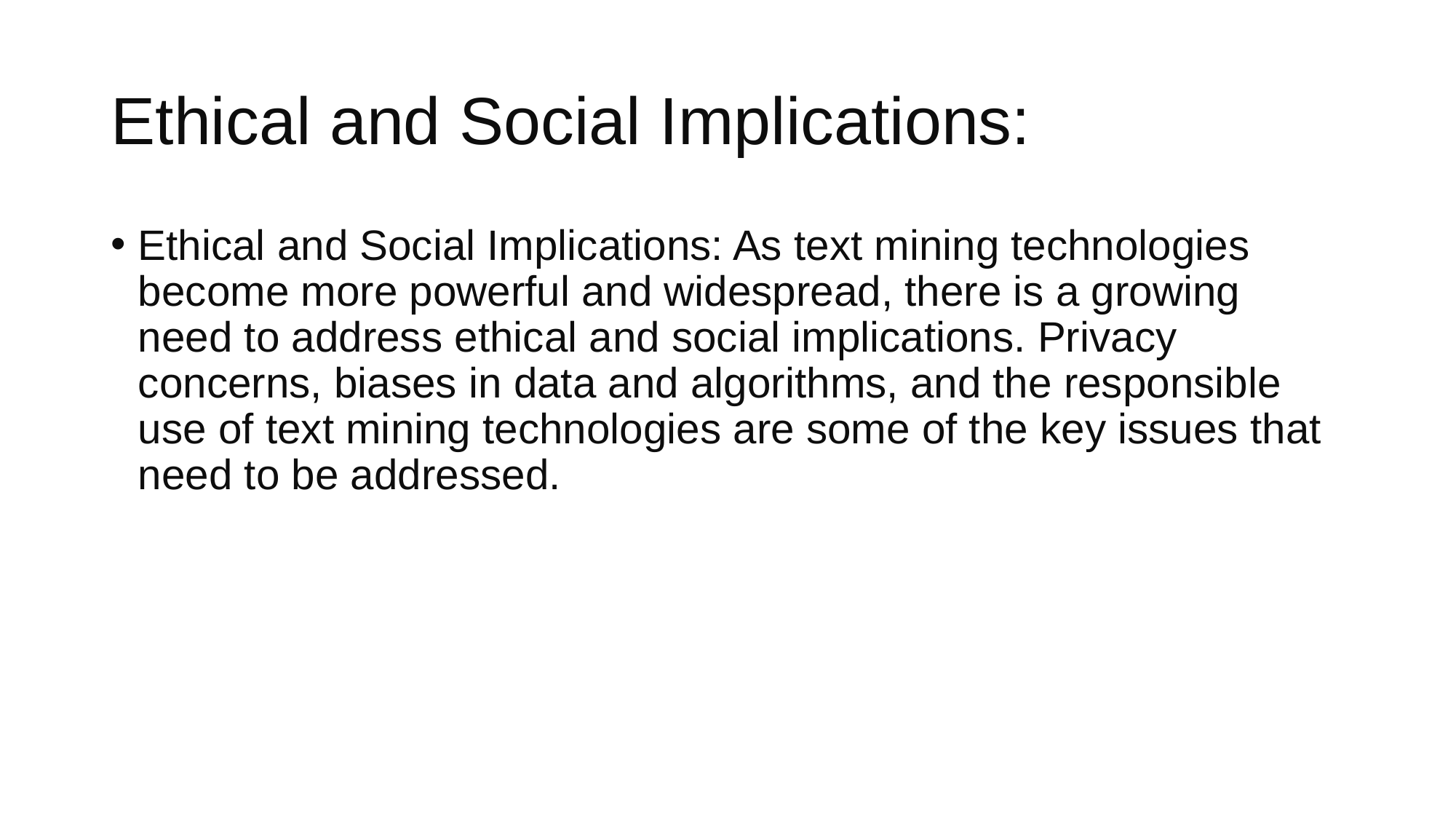

# Ethical and Social Implications:
Ethical and Social Implications: As text mining technologies become more powerful and widespread, there is a growing need to address ethical and social implications. Privacy concerns, biases in data and algorithms, and the responsible use of text mining technologies are some of the key issues that need to be addressed.